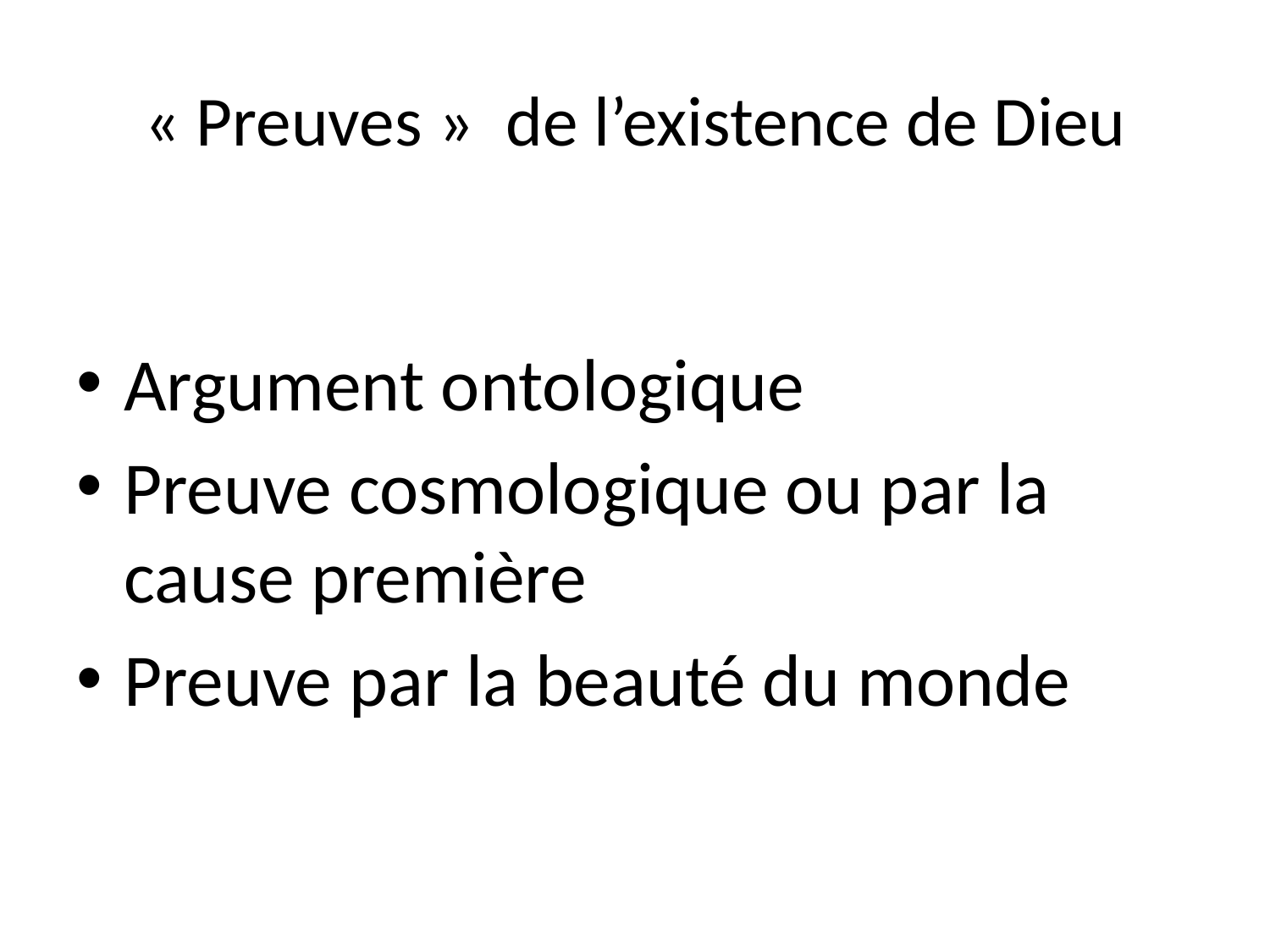

# « Preuves »  de l’existence de Dieu

Argument ontologique
Preuve cosmologique ou par la cause première
Preuve par la beauté du monde